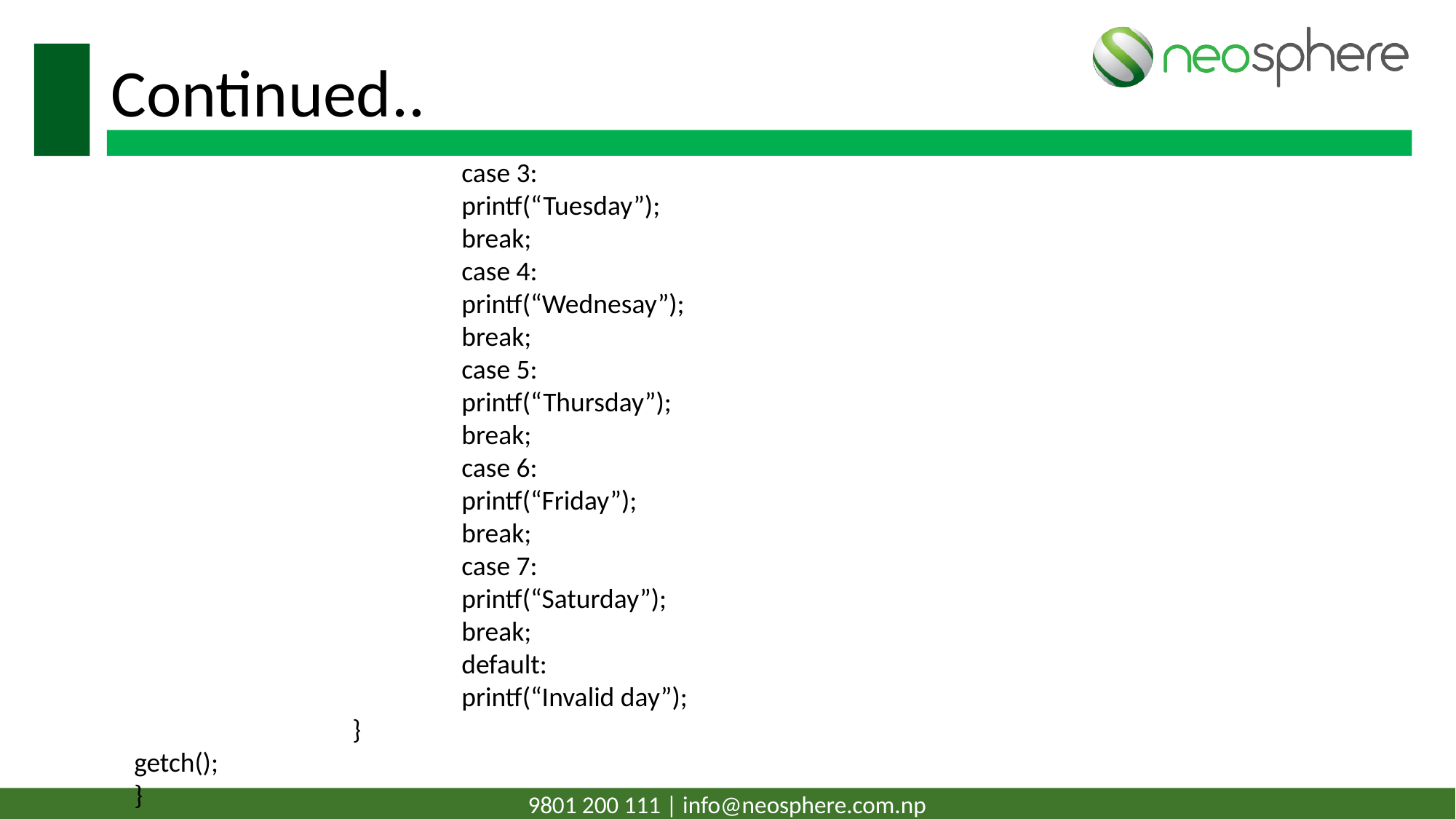

# Continued..

			case 3:
			printf(“Tuesday”);
			break;
			case 4:
			printf(“Wednesay”);
			break;
			case 5:
			printf(“Thursday”);
			break;
			case 6:
			printf(“Friday”);
			break;
			case 7:
			printf(“Saturday”);
			break;
			default:
			printf(“Invalid day”);
		}
getch();
}